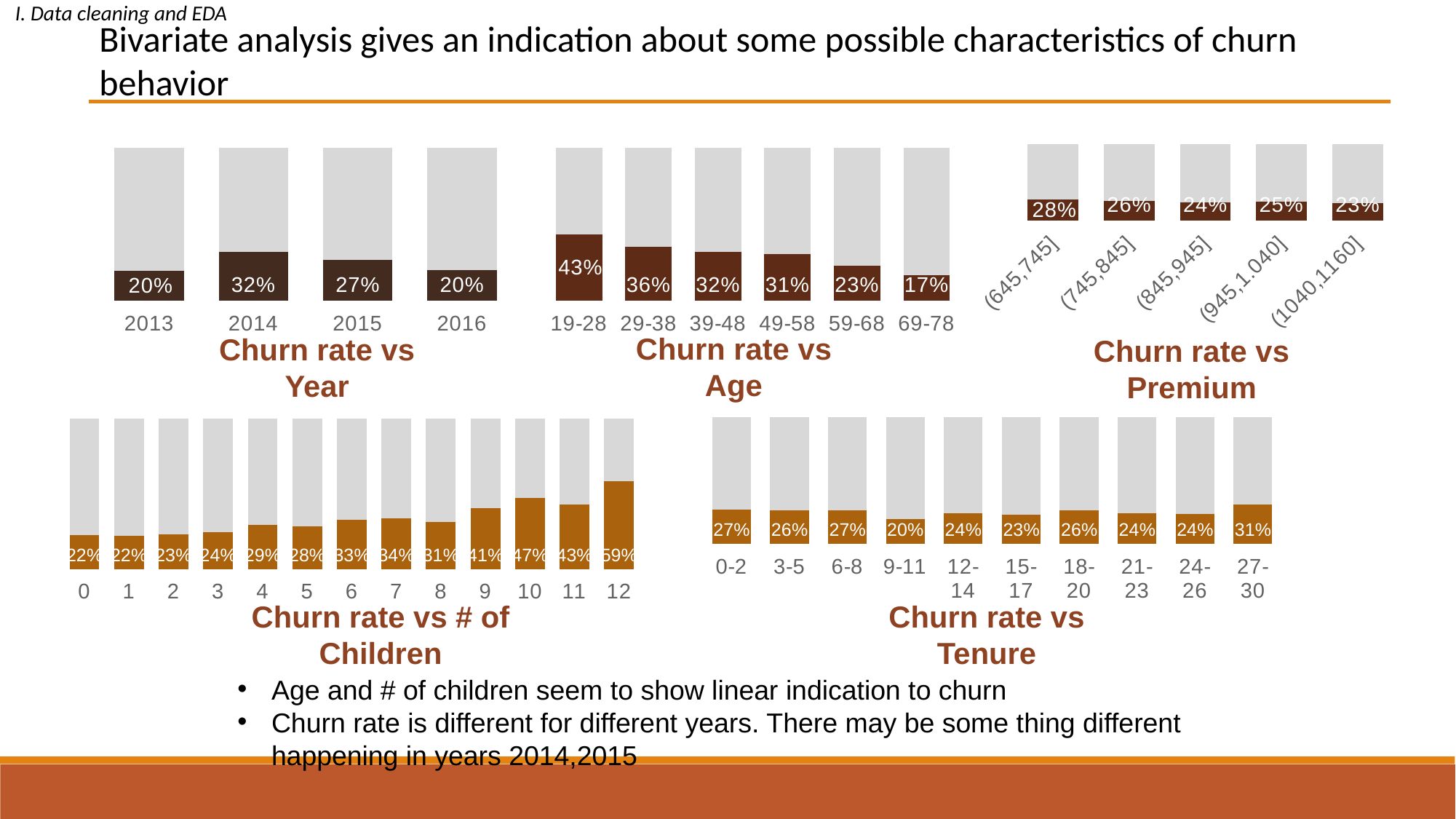

I. Data cleaning and EDA
Bivariate analysis gives an indication about some possible characteristics of churn behavior

### Chart

| Category | Series 1 | Series 2 |
|---|---|---|
| (645,745] | 0.27835051546391754 | 0.7216494845360825 |
| (745,845] | 0.25997045790251105 | 0.740029542097489 |
| (845,945] | 0.24241329479768786 | 0.7575867052023122 |
| (945,1.040] | 0.24763705103969755 | 0.7523629489603024 |
| (1040,1160] | 0.23121387283236994 | 0.7687861271676301 |

### Chart

| Category | Series 1 | Series 2 |
|---|---|---|
| 2013 | 0.197 | 0.8 |
| 2014 | 0.32 | 0.68 |
| 2015 | 0.27 | 0.73 |
| 2016 | 0.2 | 0.8 |

### Chart

| Category | Series 1 | Series 2 |
|---|---|---|
| 19-28 | 0.43478260869565216 | 0.5652173913043479 |
| 29-38 | 0.35502530730296455 | 0.6449746926970354 |
| 39-48 | 0.3181818181818182 | 0.6818181818181819 |
| 49-58 | 0.30744071954210955 | 0.6925592804578904 |
| 59-68 | 0.22784810126582278 | 0.7721518987341772 |
| 69-78 | 0.16822429906542055 | 0.8317757009345794 |
Churn rate vs Age
Churn rate vs Year
Churn rate vs Premium

### Chart

| Category | Series 1 | Series 2 |
|---|---|---|
| 0-2 | 0.269449715370019 | 0.730550284629981 |
| 3-5 | 0.26454033771106944 | 0.7354596622889306 |
| 6-8 | 0.267515923566879 | 0.7324840764331211 |
| 9-11 | 0.19632606199770378 | 0.8036739380022963 |
| 12-14 | 0.23902768399729912 | 0.7609723160027009 |
| 15-17 | 0.23057161207450225 | 0.7694283879254977 |
| 18-20 | 0.26220204313280365 | 0.7377979568671964 |
| 21-23 | 0.24013157894736842 | 0.7598684210526316 |
| 24-26 | 0.23809523809523808 | 0.7619047619047619 |
| 27-30 | 0.3125 | 0.6875 |

### Chart

| Category | Series 1 | Series 2 |
|---|---|---|
| 0 | 0.22390019697964544 | 0.7760998030203545 |
| 1 | 0.21989860583016477 | 0.7801013941698353 |
| 2 | 0.23265306122448978 | 0.7673469387755102 |
| 3 | 0.2431561996779388 | 0.7568438003220612 |
| 4 | 0.2937062937062937 | 0.7062937062937062 |
| 5 | 0.2841726618705036 | 0.7158273381294964 |
| 6 | 0.3275862068965517 | 0.6724137931034483 |
| 7 | 0.3358208955223881 | 0.664179104477612 |
| 8 | 0.31313131313131315 | 0.6868686868686869 |
| 9 | 0.40540540540540543 | 0.5945945945945945 |
| 10 | 0.47058823529411764 | 0.5294117647058824 |
| 11 | 0.42857142857142855 | 0.5714285714285714 |
| 12 | 0.5862068965517241 | 0.4137931034482759 |
Churn rate vs # of Children
Churn rate vs Tenure
Age and # of children seem to show linear indication to churn
Churn rate is different for different years. There may be some thing different happening in years 2014,2015